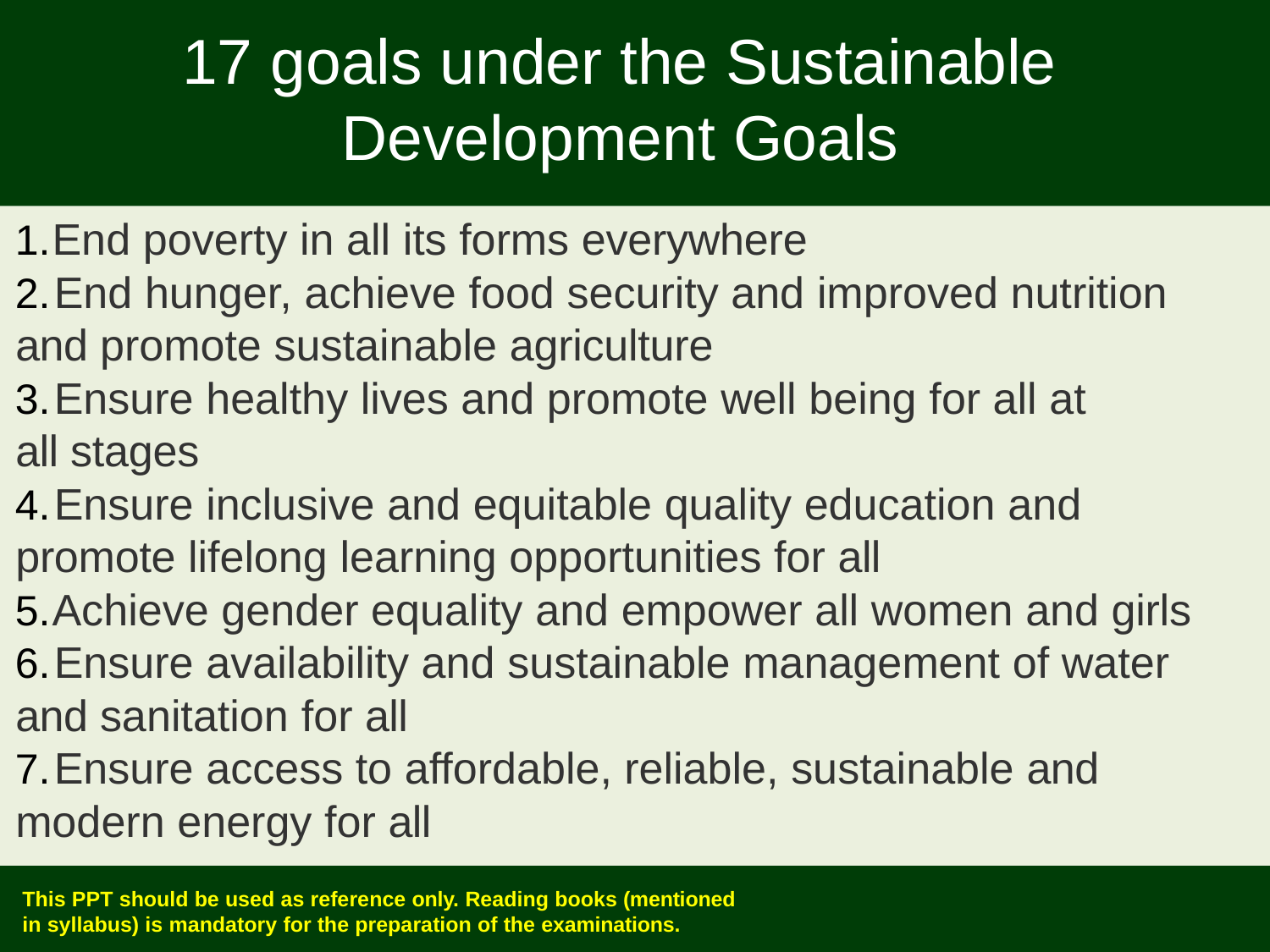

# 17 goals under the Sustainable Development Goals
End poverty in all its forms everywhere
	End hunger, achieve food security and improved nutrition and promote sustainable agriculture
	Ensure healthy lives and promote well being for all at all stages
	Ensure inclusive and equitable quality education and promote lifelong learning opportunities for all
Achieve gender equality and empower all women and girls
	Ensure availability and sustainable management of water and sanitation for all
	Ensure access to affordable, reliable, sustainable and modern energy for all
This PPT should be used as reference only. Reading books (mentioned
in syllabus) is mandatory for the preparation of the examinations.